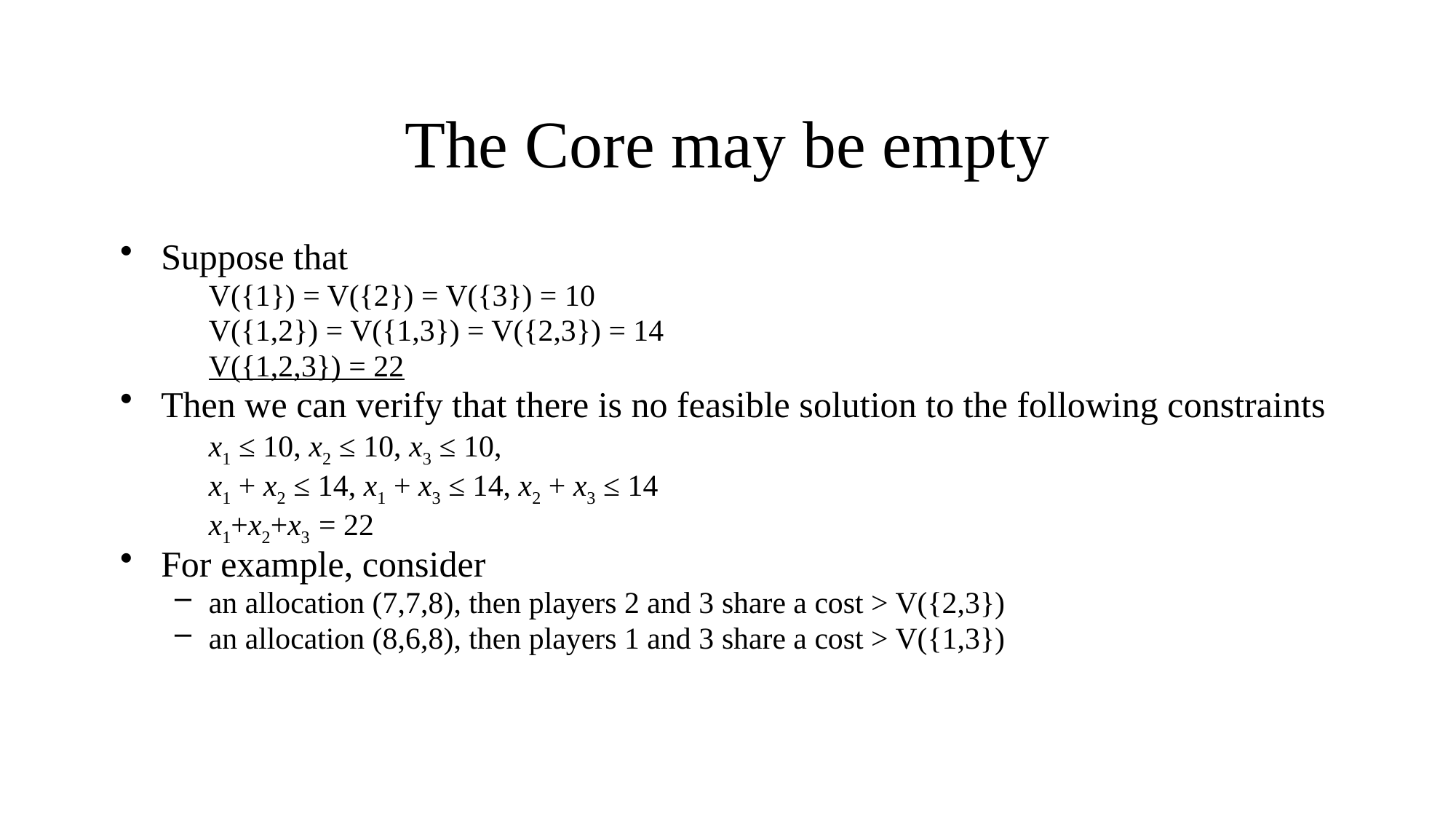

The Core may be empty
Suppose that
	V({1}) = V({2}) = V({3}) = 10
	V({1,2}) = V({1,3}) = V({2,3}) = 14
	V({1,2,3}) = 22
Then we can verify that there is no feasible solution to the following constraints
	x1 ≤ 10, x2 ≤ 10, x3 ≤ 10,
	x1 + x2 ≤ 14, x1 + x3 ≤ 14, x2 + x3 ≤ 14
	x1+x2+x3  = 22
For example, consider
an allocation (7,7,8), then players 2 and 3 share a cost > V({2,3})
an allocation (8,6,8), then players 1 and 3 share a cost > V({1,3})